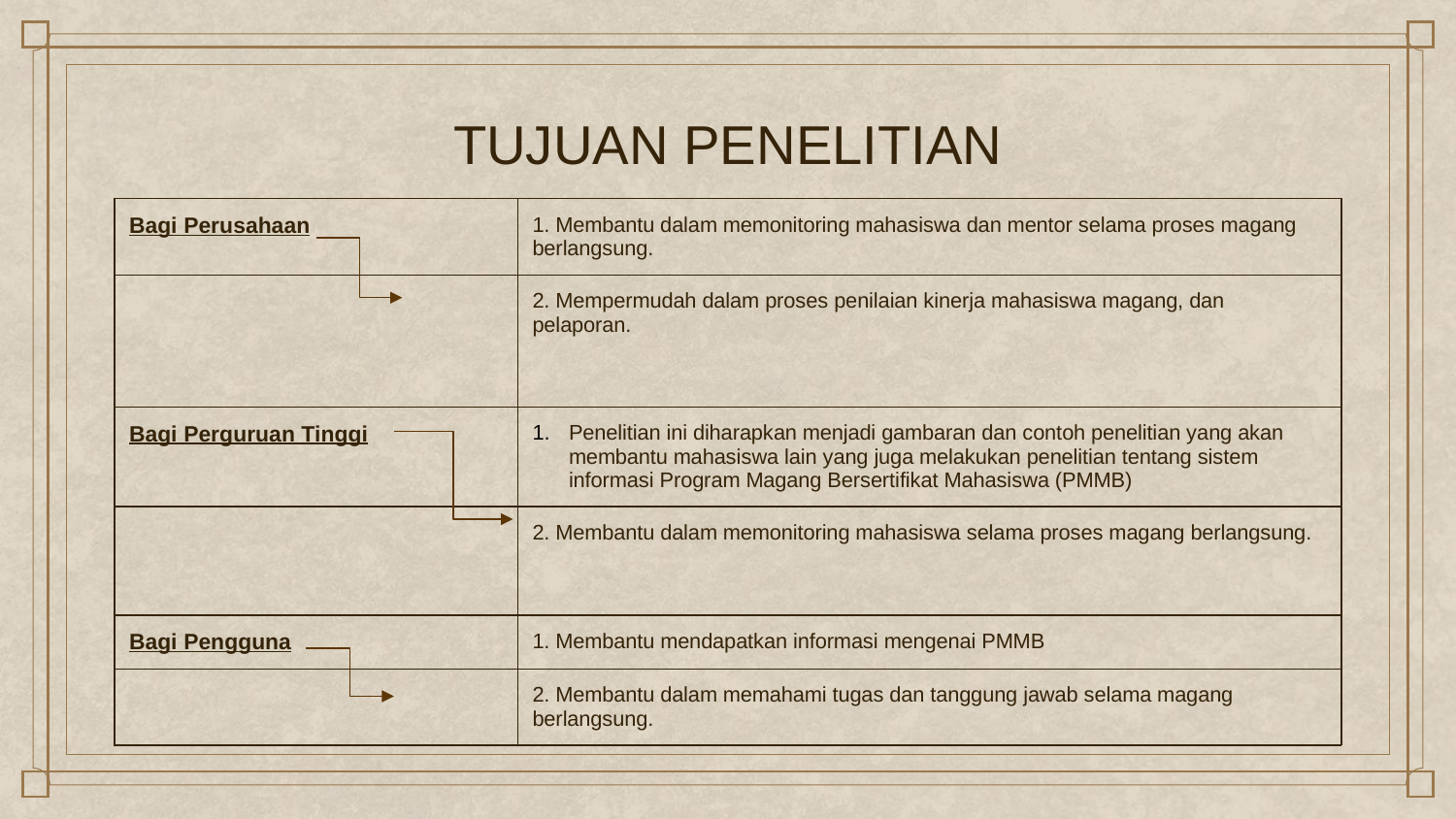

# TUJUAN PENELITIAN
| Bagi Perusahaan | 1. Membantu dalam memonitoring mahasiswa dan mentor selama proses magang berlangsung. |
| --- | --- |
|  | 2. Mempermudah dalam proses penilaian kinerja mahasiswa magang, dan pelaporan. |
| Bagi Perguruan Tinggi | Penelitian ini diharapkan menjadi gambaran dan contoh penelitian yang akan membantu mahasiswa lain yang juga melakukan penelitian tentang sistem informasi Program Magang Bersertifikat Mahasiswa (PMMB) |
|  | 2. Membantu dalam memonitoring mahasiswa selama proses magang berlangsung. |
| Bagi Pengguna | 1. Membantu mendapatkan informasi mengenai PMMB |
|  | 2. Membantu dalam memahami tugas dan tanggung jawab selama magang berlangsung. |